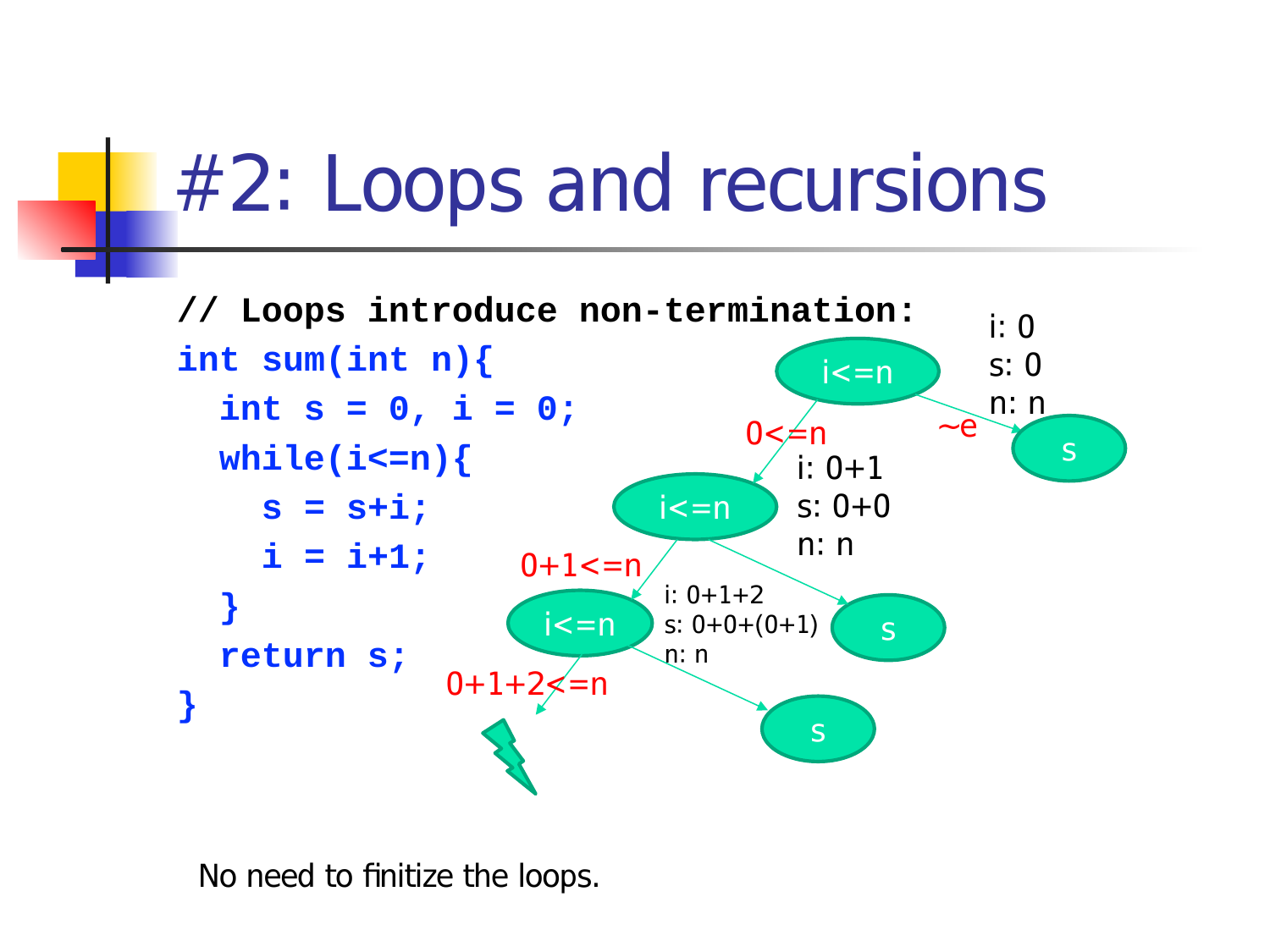

# #2: Loops and recursions
// Loops introduce non-termination:
int sum(int n){
  int s = 0, i = 0;
  while(i<=n){
    s = s+i;
    i = i+1;
  }
  return s;
}
i: 0
s: 0
n: n
i<=n
~e
0<=n
s
i: 0+1
s: 0+0
n: n
i<=n
0+1<=n
i: 0+1+2
s: 0+0+(0+1)
n: n
i<=n
s
0+1+2<=n
s

No need to finitize the loops.